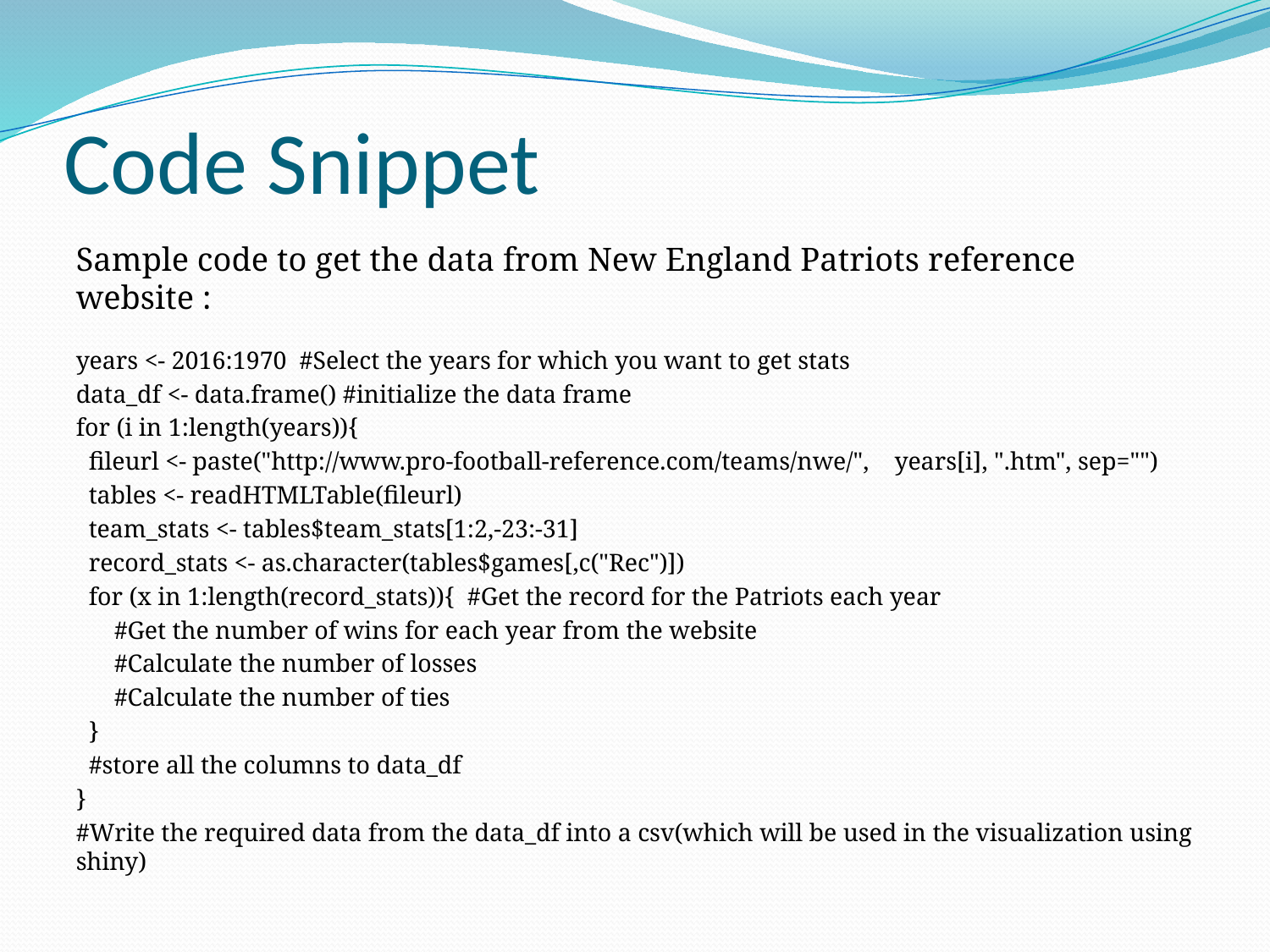

# Code Snippet
Sample code to get the data from New England Patriots reference website :

years <- 2016:1970  #Select the years for which you want to get stats
data_df <- data.frame() #initialize the data frame
for (i in 1:length(years)){
  fileurl <- paste("http://www.pro-football-reference.com/teams/nwe/",    years[i], ".htm", sep="")
  tables <- readHTMLTable(fileurl)
  team_stats <- tables$team_stats[1:2,-23:-31]
  record_stats <- as.character(tables$games[,c("Rec")])
  for (x in 1:length(record_stats)){  #Get the record for the Patriots each year
      #Get the number of wins for each year from the website
      #Calculate the number of losses
      #Calculate the number of ties
  }
  #store all the columns to data_df
}
#Write the required data from the data_df into a csv(which will be used in the visualization using shiny)